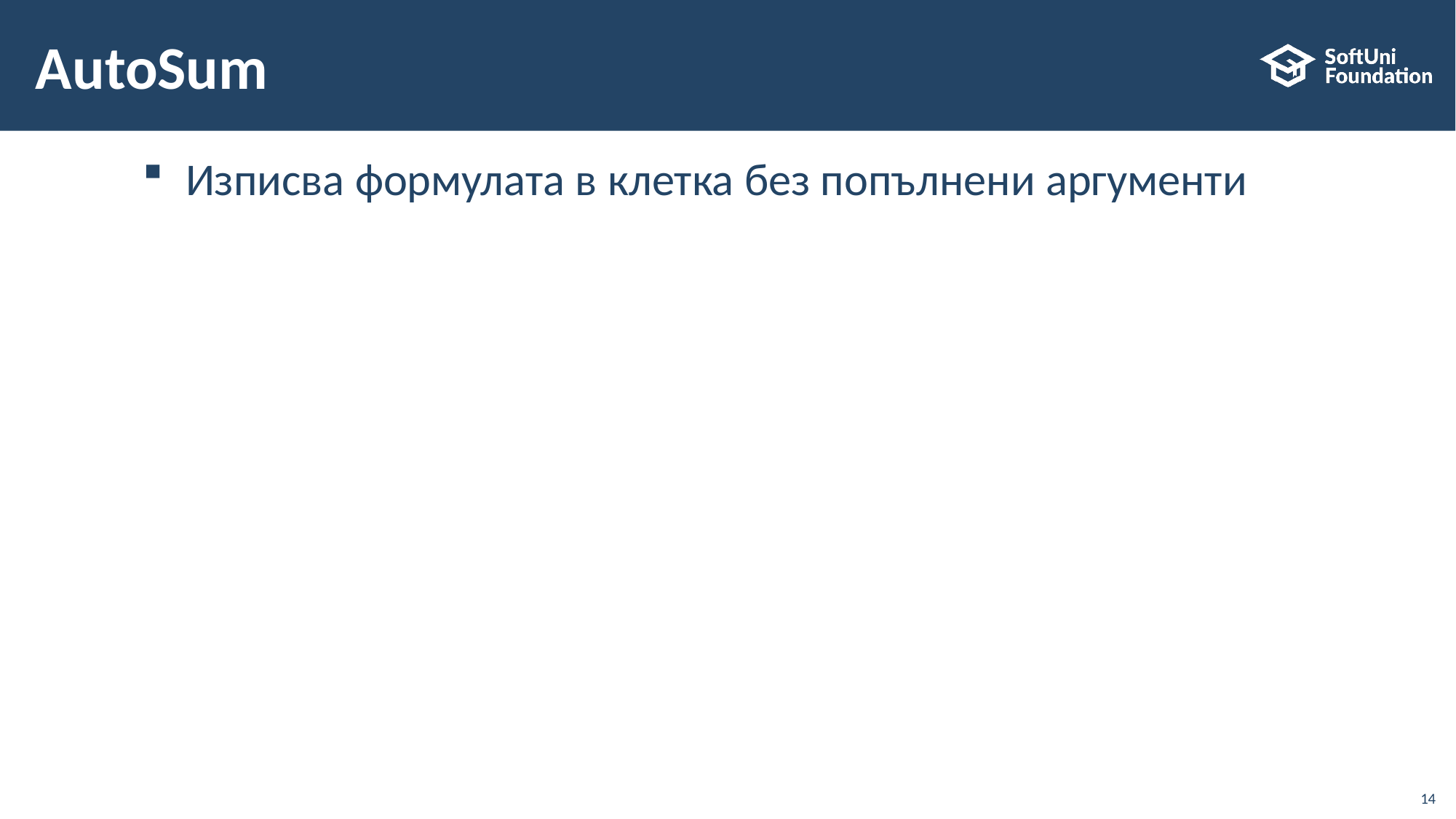

# AutoSum
Изписва формулата в клетка без попълнени аргументи

14